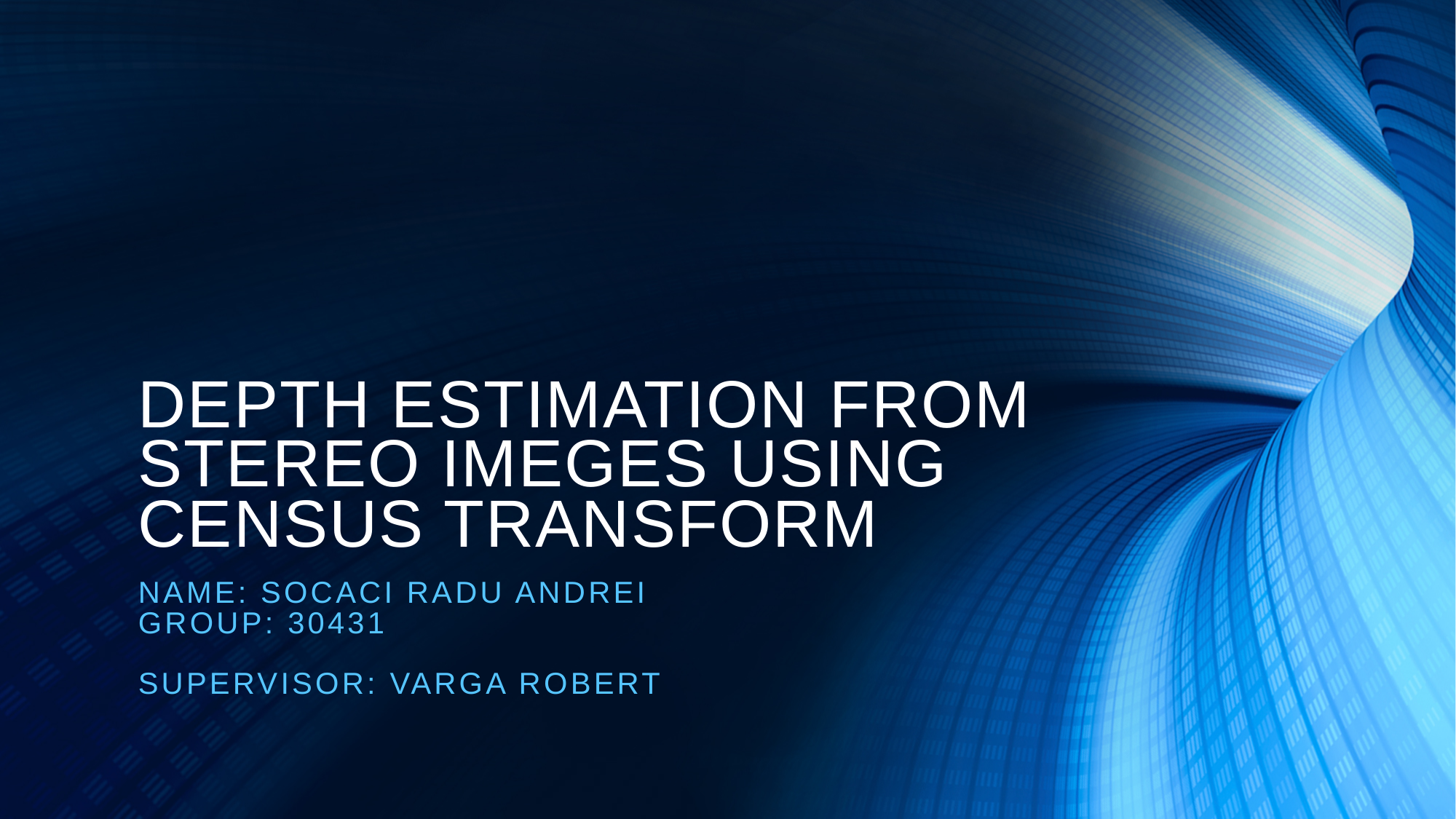

# DEPTH ESTIMATION FROM STEREO IMEGES USING CENSUS TRANSFORM
Name: Socaci radu andrei
Group: 30431

Supervisor: varga robert